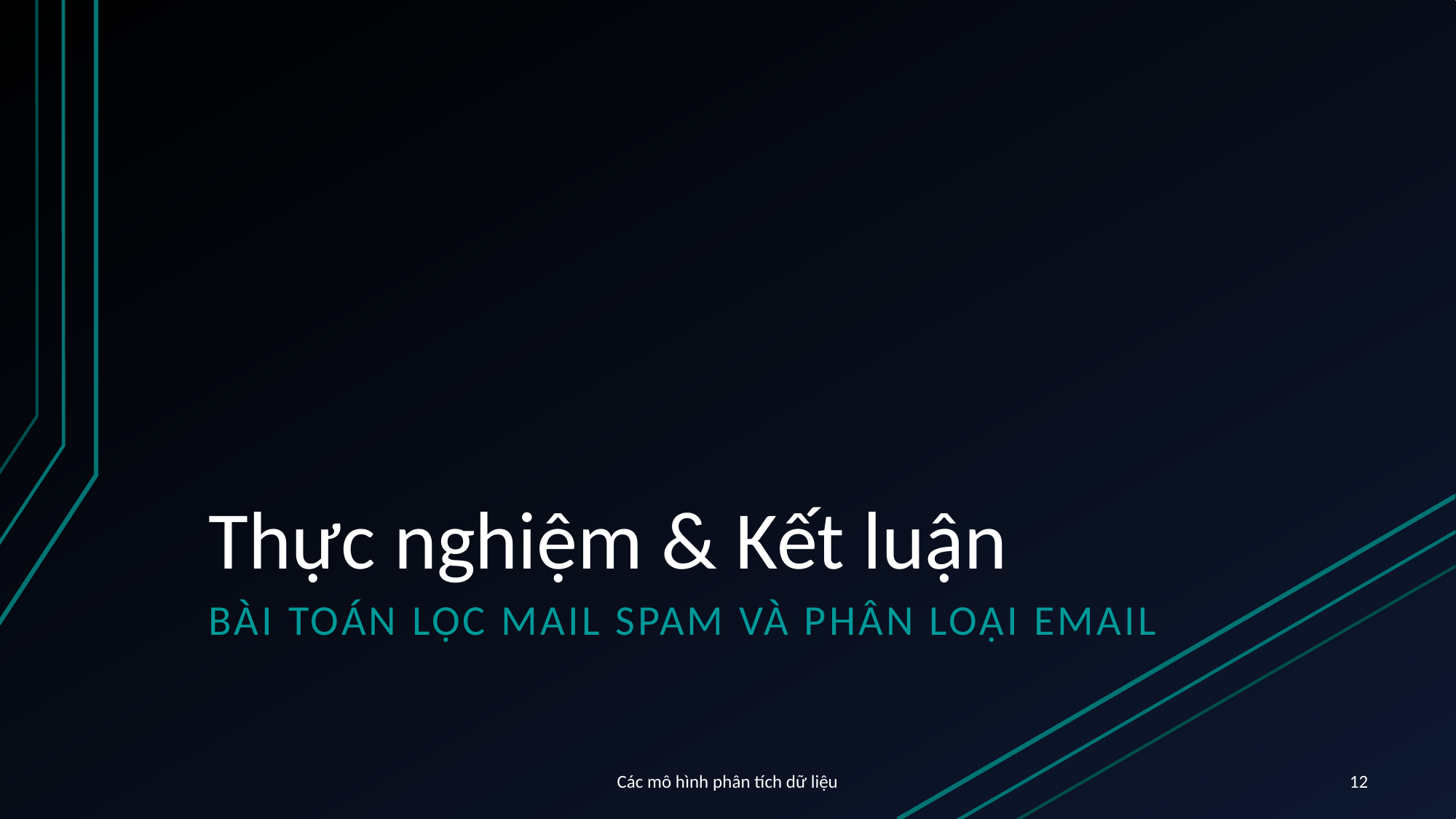

# Thực nghiệm & Kết luận
Bài toán lọc mail spam và phân loại email
Các mô hình phân tích dữ liệu
12